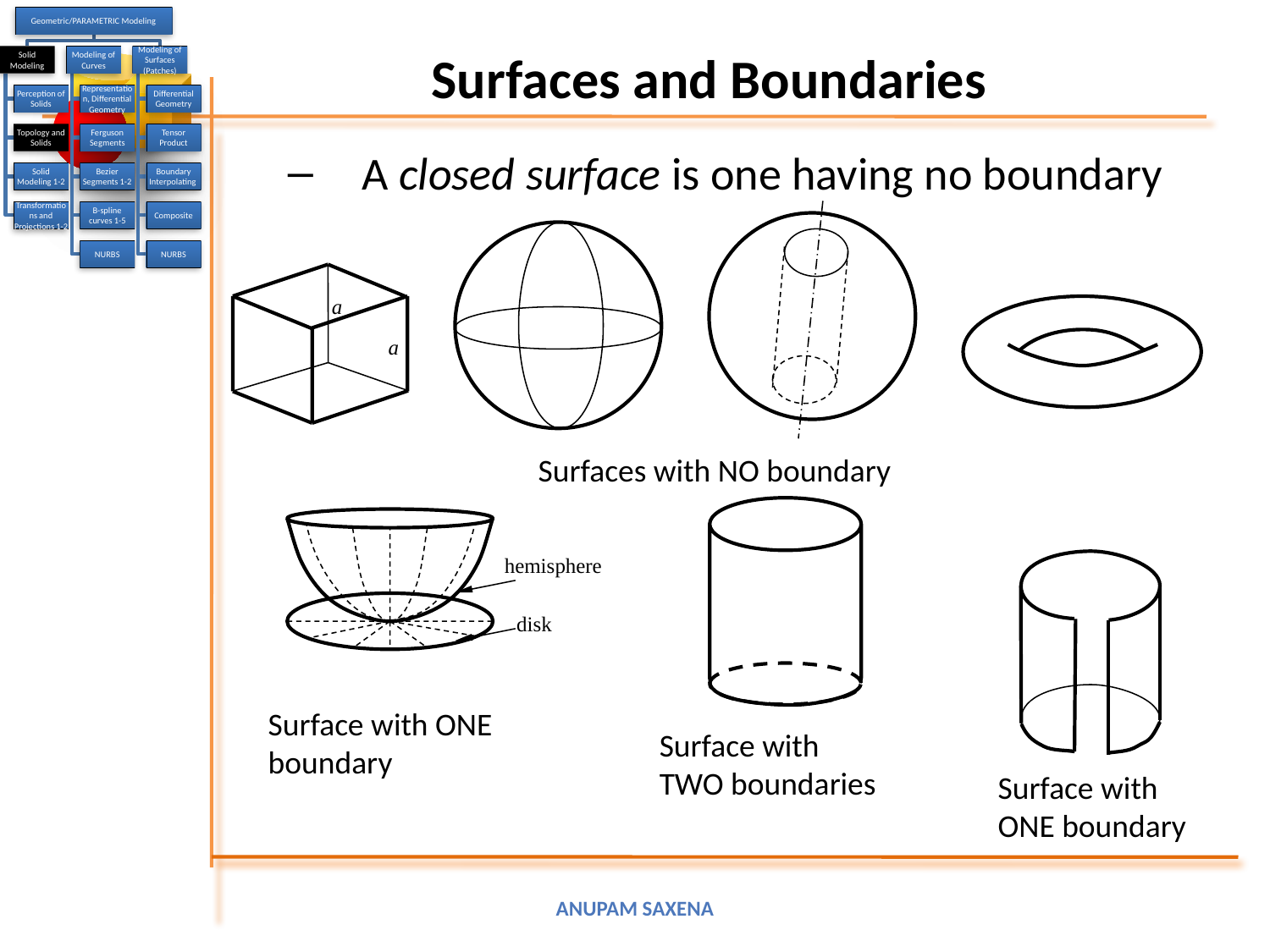

# Surfaces and Boundaries
A closed surface is one having no boundary

Geometric/PARAMETRIC Modeling
Solid Modeling
Perception of Solids
Topology and Solids
Solid Modeling 1-2
Transformations and Projections 1-2
Modeling of Curves
Representation, Differential Geometry
Ferguson Segments
Bezier Segments 1-2
B-spline curves 1-5
NURBS
Modeling of Surfaces (Patches)
Differential Geometry
Tensor Product
Boundary Interpolating
Composite
NURBS

a
a

Surfaces with NO boundary

hemisphere

disk

Surface with ONE
boundary
Surface with
TWO boundaries
Surface with
ONE boundary

Anupam Saxena
9